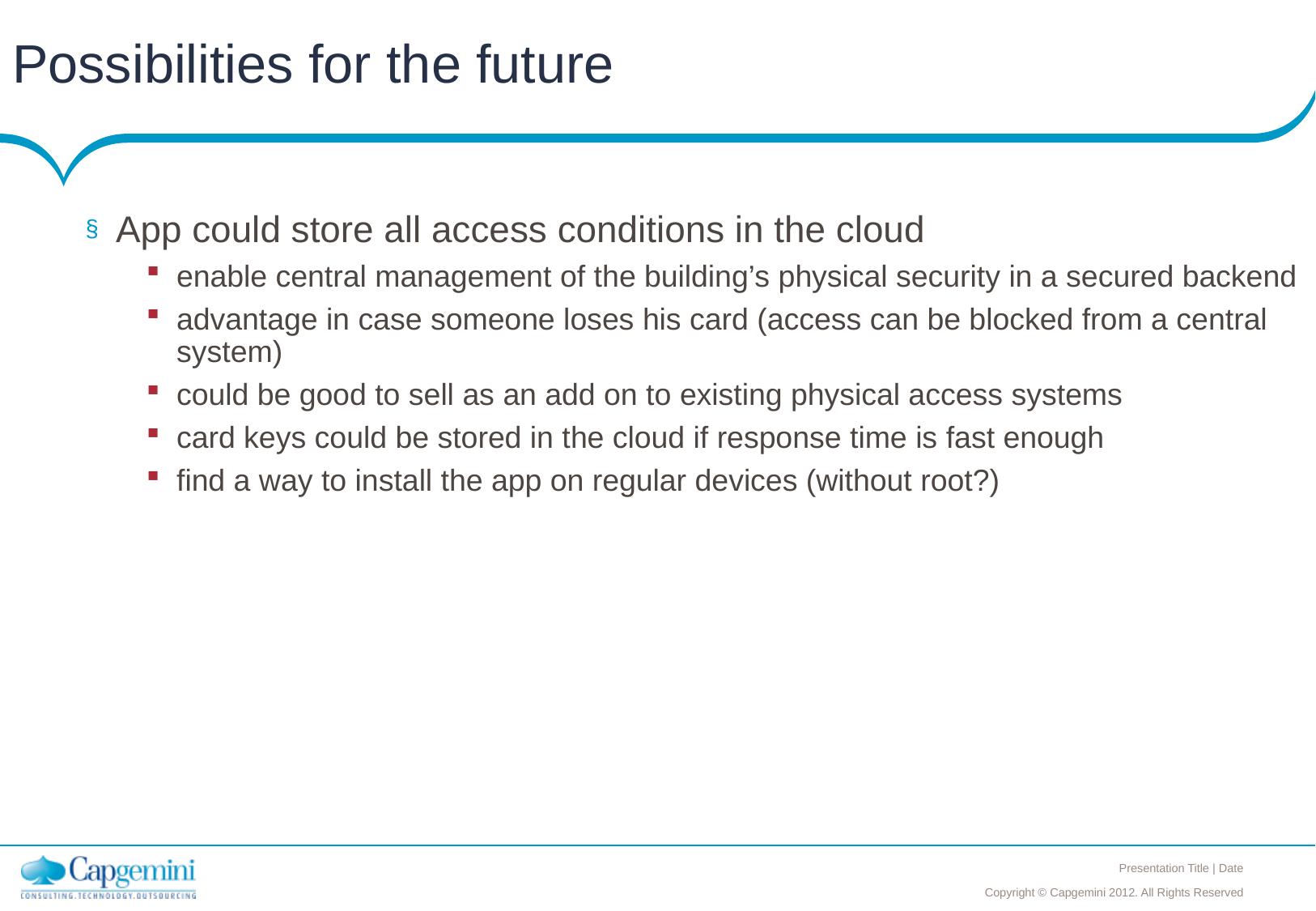

# Possibilities for the future
App could store all access conditions in the cloud
enable central management of the building’s physical security in a secured backend
advantage in case someone loses his card (access can be blocked from a central system)
could be good to sell as an add on to existing physical access systems
card keys could be stored in the cloud if response time is fast enough
find a way to install the app on regular devices (without root?)